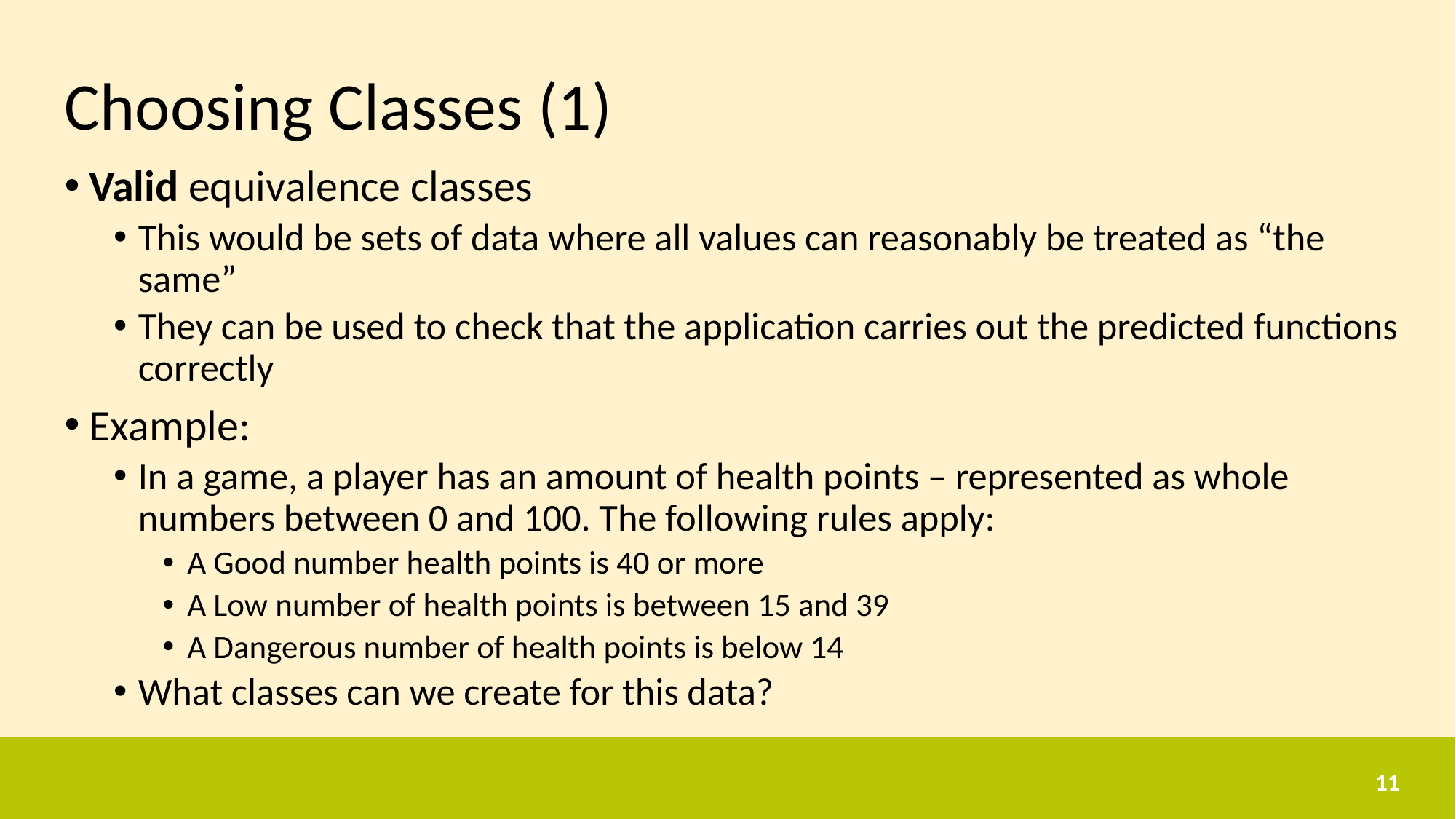

# Choosing Classes (1)
Valid equivalence classes
This would be sets of data where all values can reasonably be treated as “the same”
They can be used to check that the application carries out the predicted functions correctly
Example:
In a game, a player has an amount of health points – represented as whole numbers between 0 and 100. The following rules apply:
A Good number health points is 40 or more
A Low number of health points is between 15 and 39
A Dangerous number of health points is below 14
What classes can we create for this data?
11